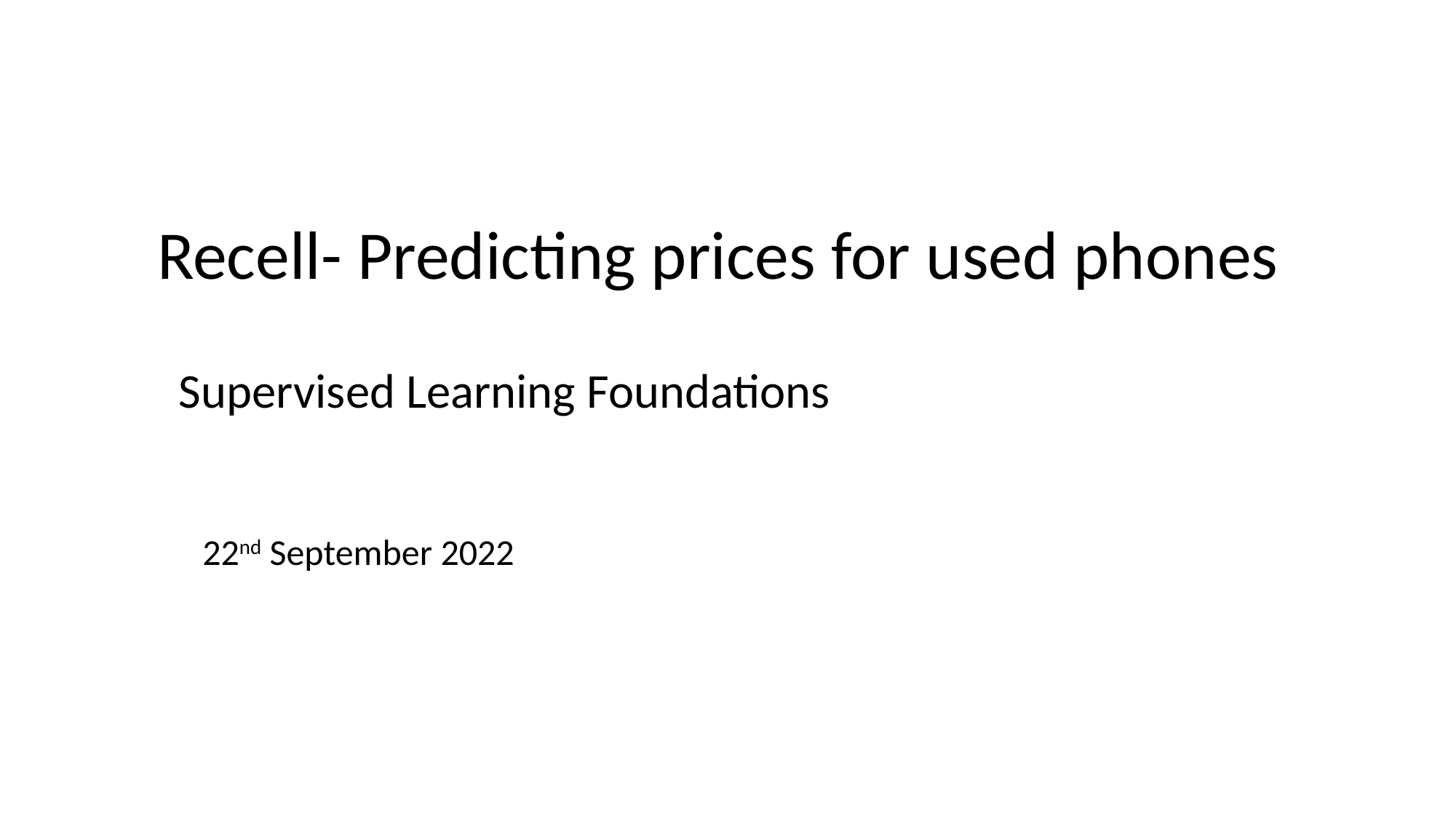

# Recell- Predicting prices for used phones
Supervised Learning Foundations
22nd September 2022